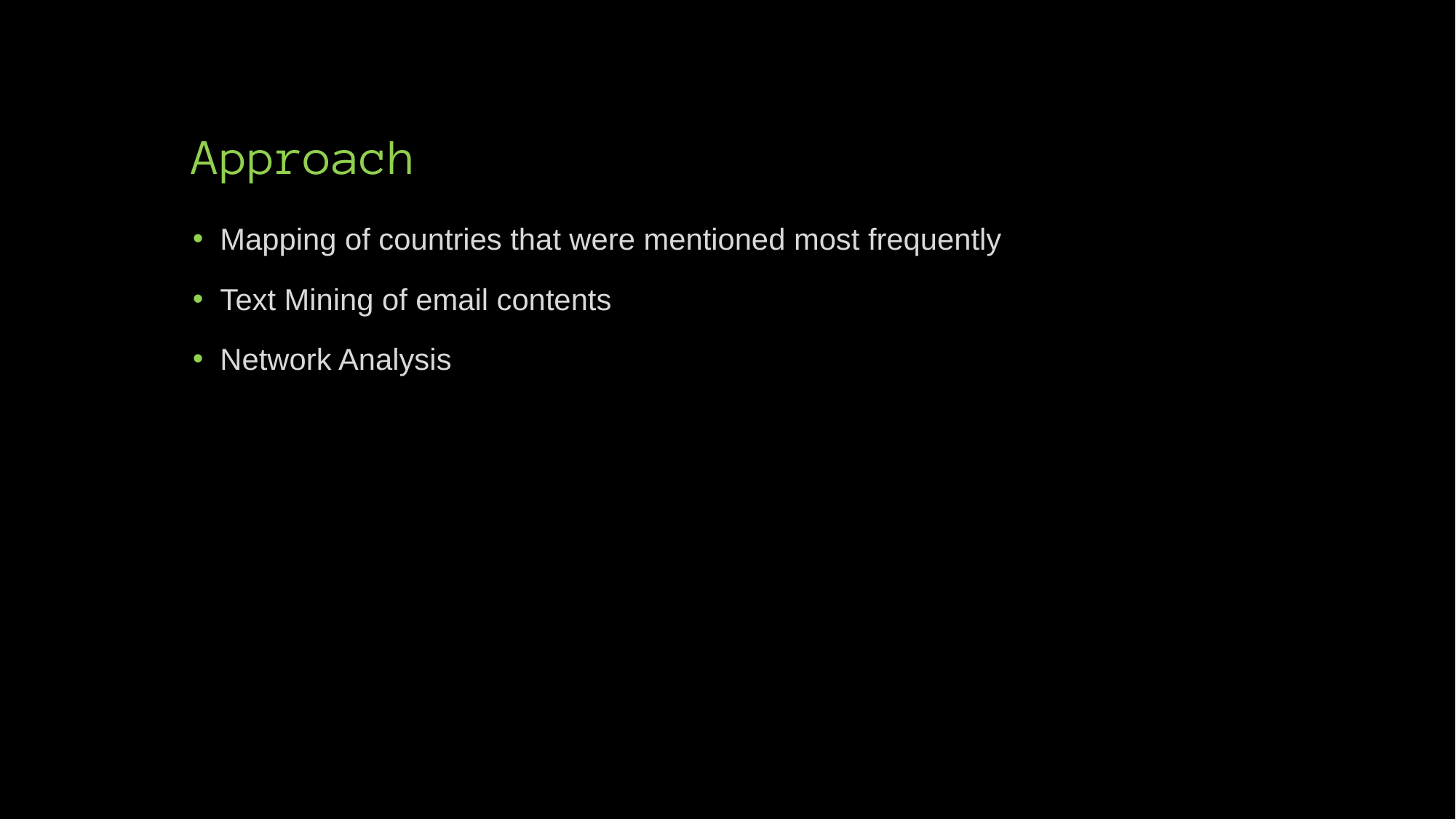

# Approach
Mapping of countries that were mentioned most frequently
Text Mining of email contents
Network Analysis